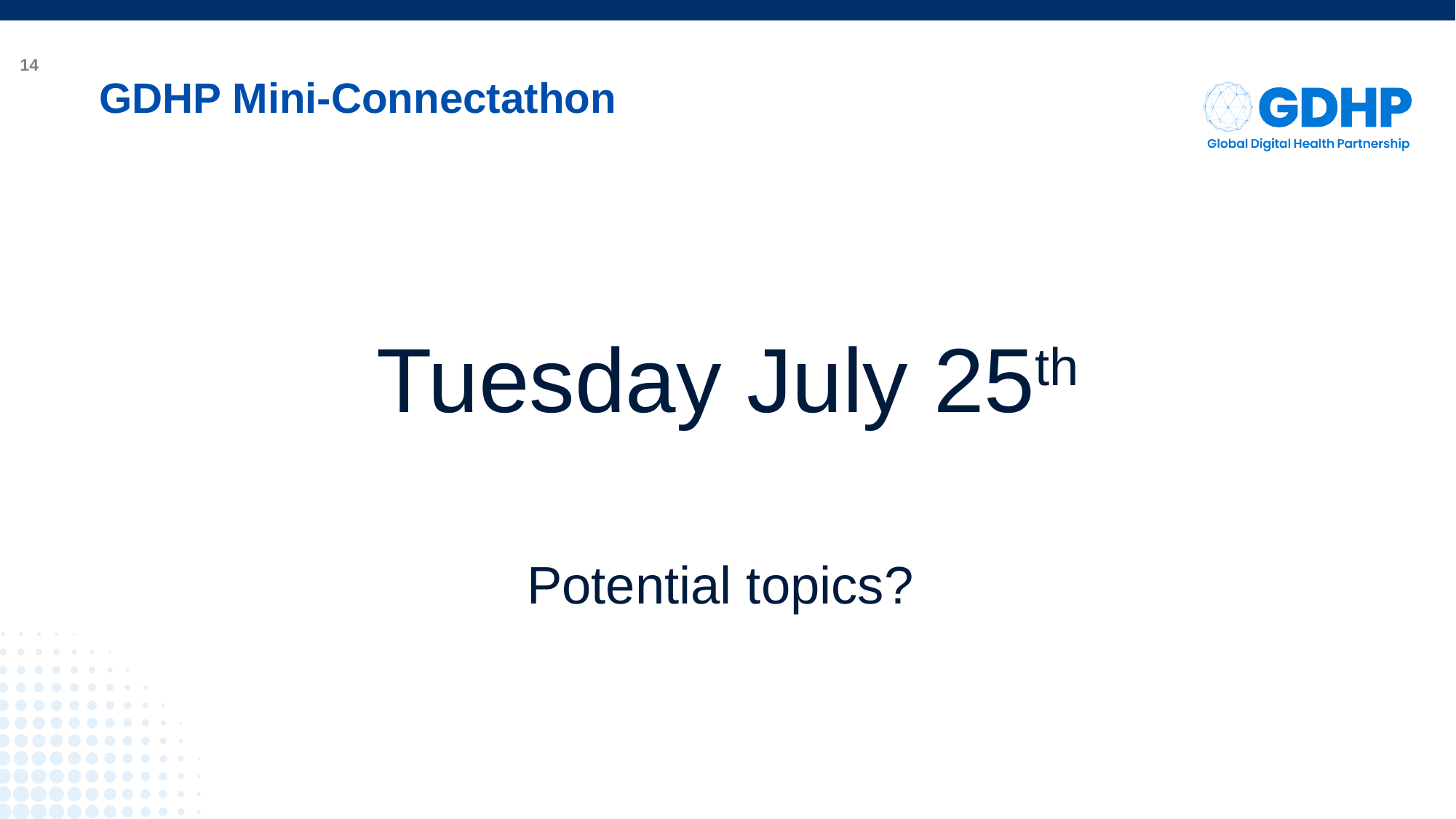

# GDHP Mini-Connectathon
Tuesday July 25th
Potential topics?